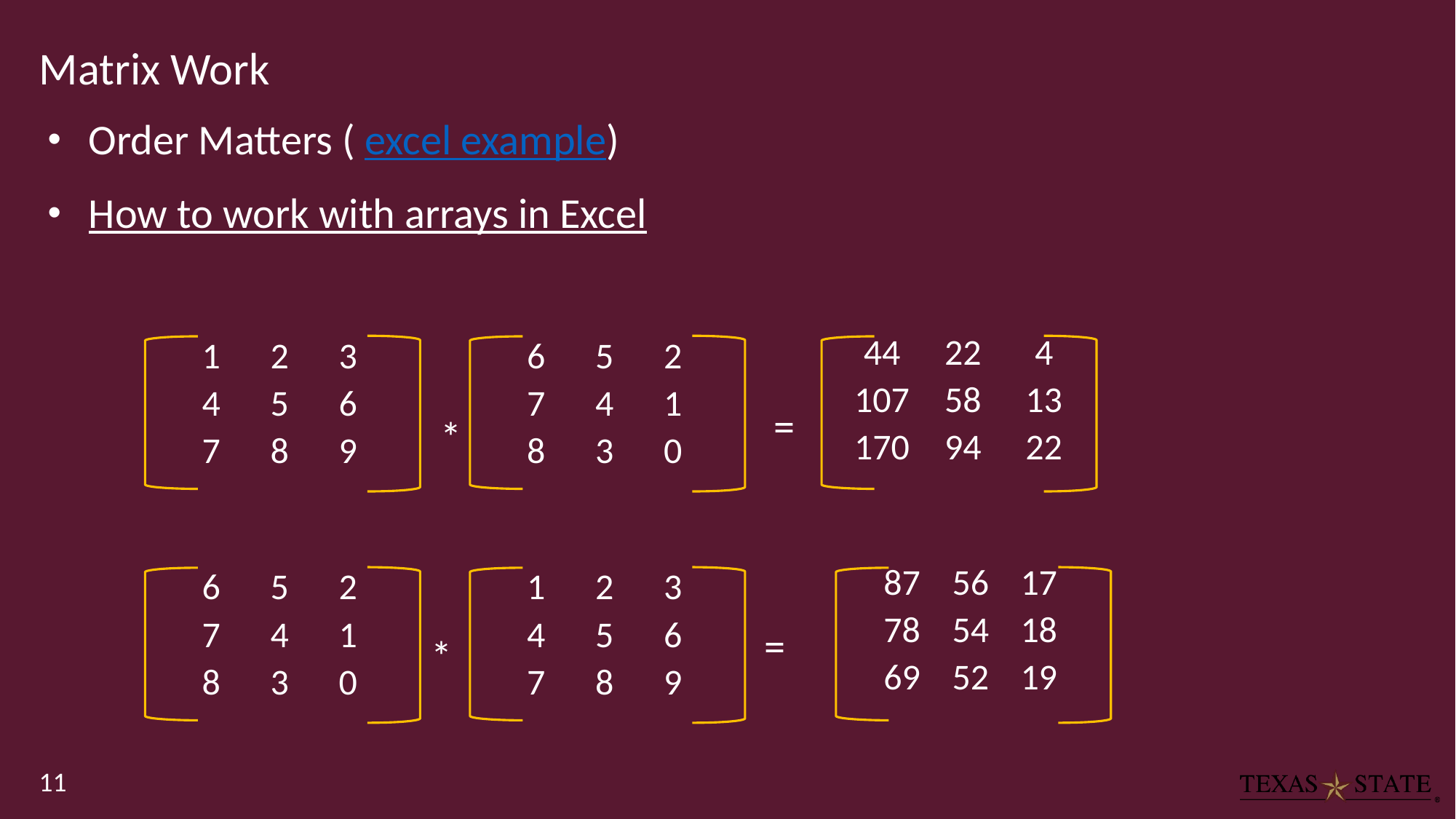

# Matrix Work
Order Matters ( excel example)
How to work with arrays in Excel

| 44 | 22 | 4 |
| --- | --- | --- |
| 107 | 58 | 13 |
| 170 | 94 | 22 |
| 1 | 2 | 3 |
| --- | --- | --- |
| 4 | 5 | 6 |
| 7 | 8 | 9 |

| 6 | 5 | 2 |
| --- | --- | --- |
| 7 | 4 | 1 |
| 8 | 3 | 0 |

=
*
| 87 | 56 | 17 |
| --- | --- | --- |
| 78 | 54 | 18 |
| 69 | 52 | 19 |
| 1 | 2 | 3 |
| --- | --- | --- |
| 4 | 5 | 6 |
| 7 | 8 | 9 |

| 6 | 5 | 2 |
| --- | --- | --- |
| 7 | 4 | 1 |
| 8 | 3 | 0 |

=
*
11